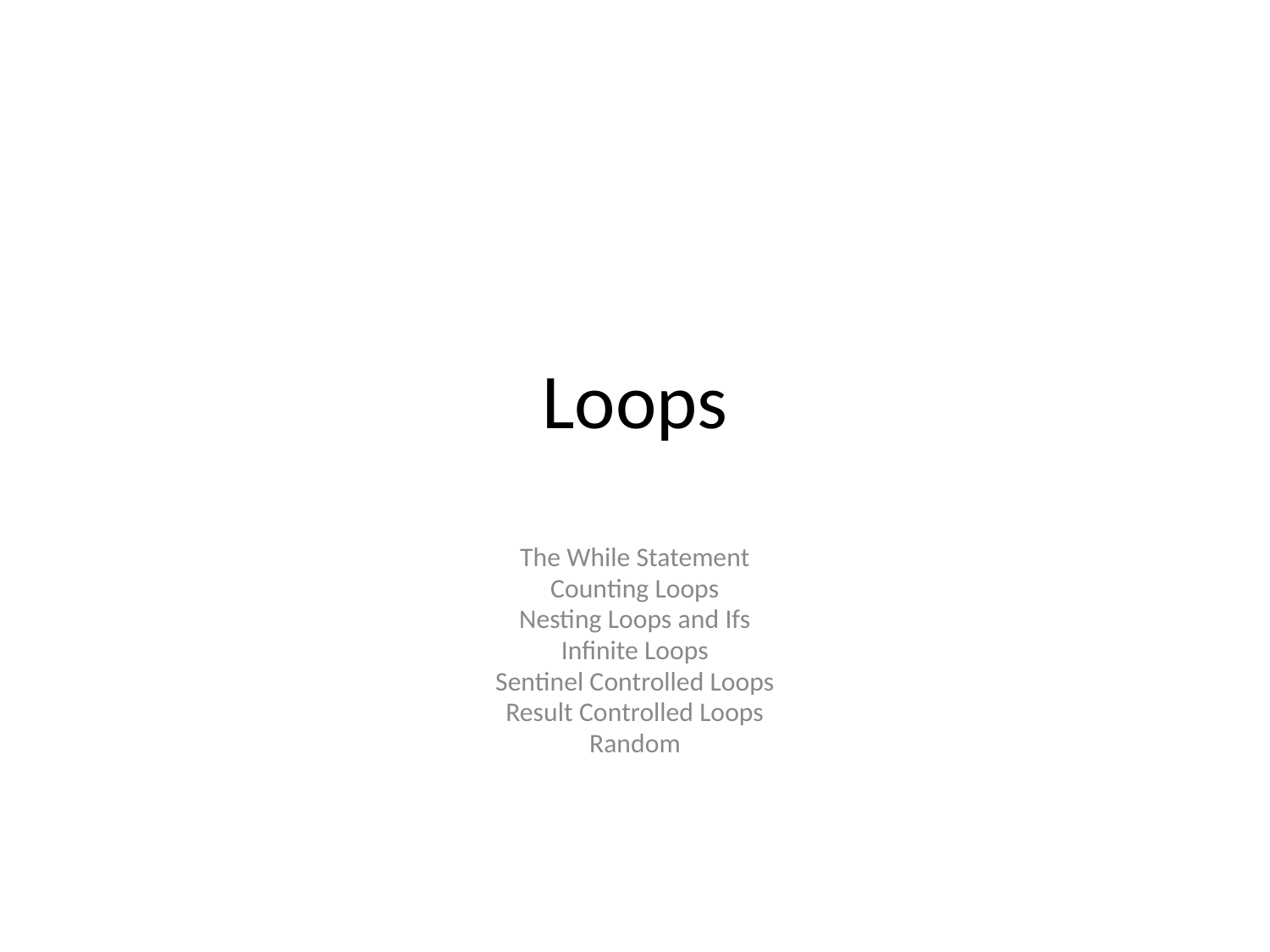

# Loops
The While Statement
Counting Loops
Nesting Loops and Ifs
Infinite Loops
Sentinel Controlled Loops
Result Controlled Loops
Random